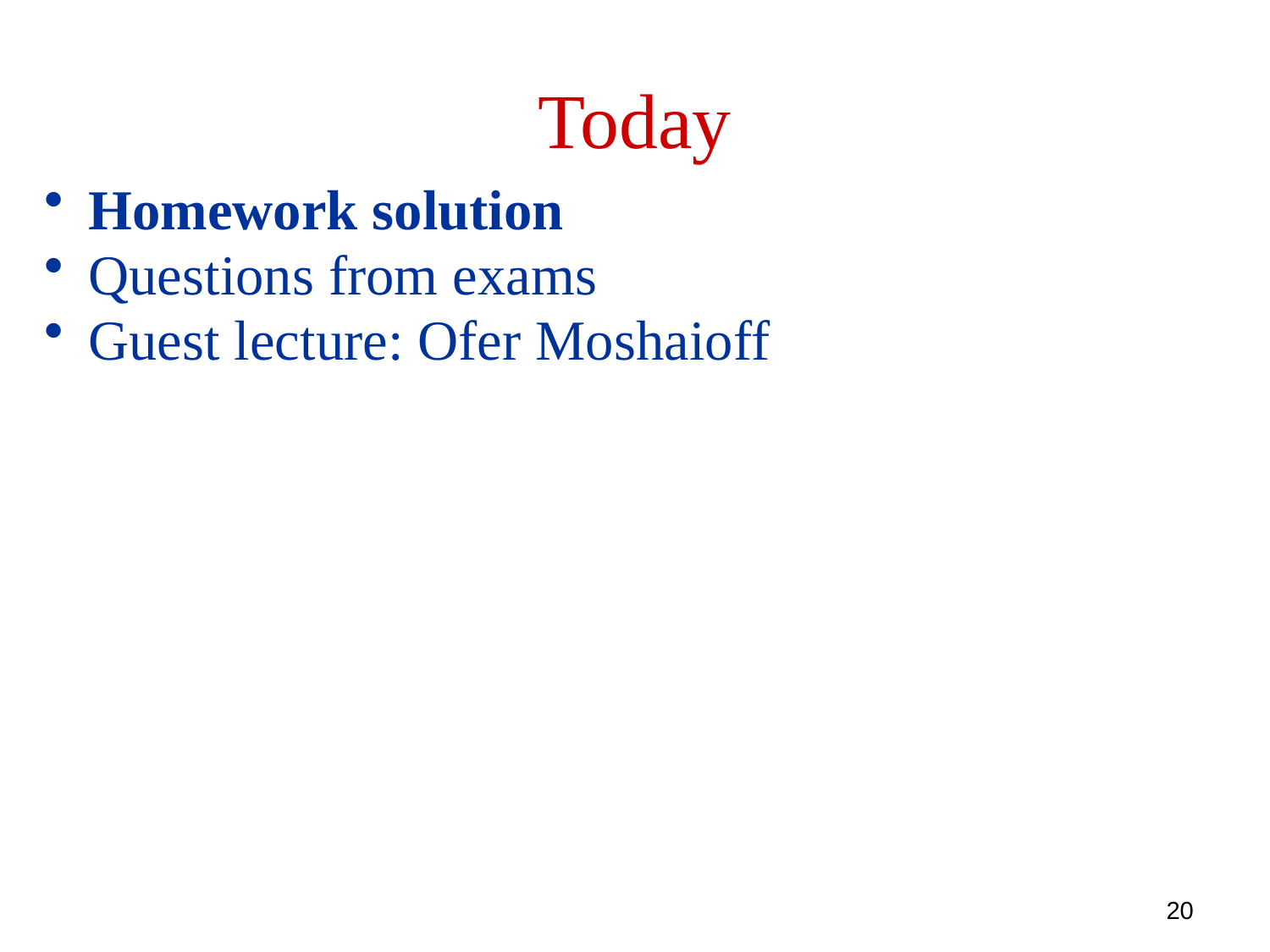

Today
 Homework solution
 Questions from exams
 Guest lecture: Ofer Moshaioff
20